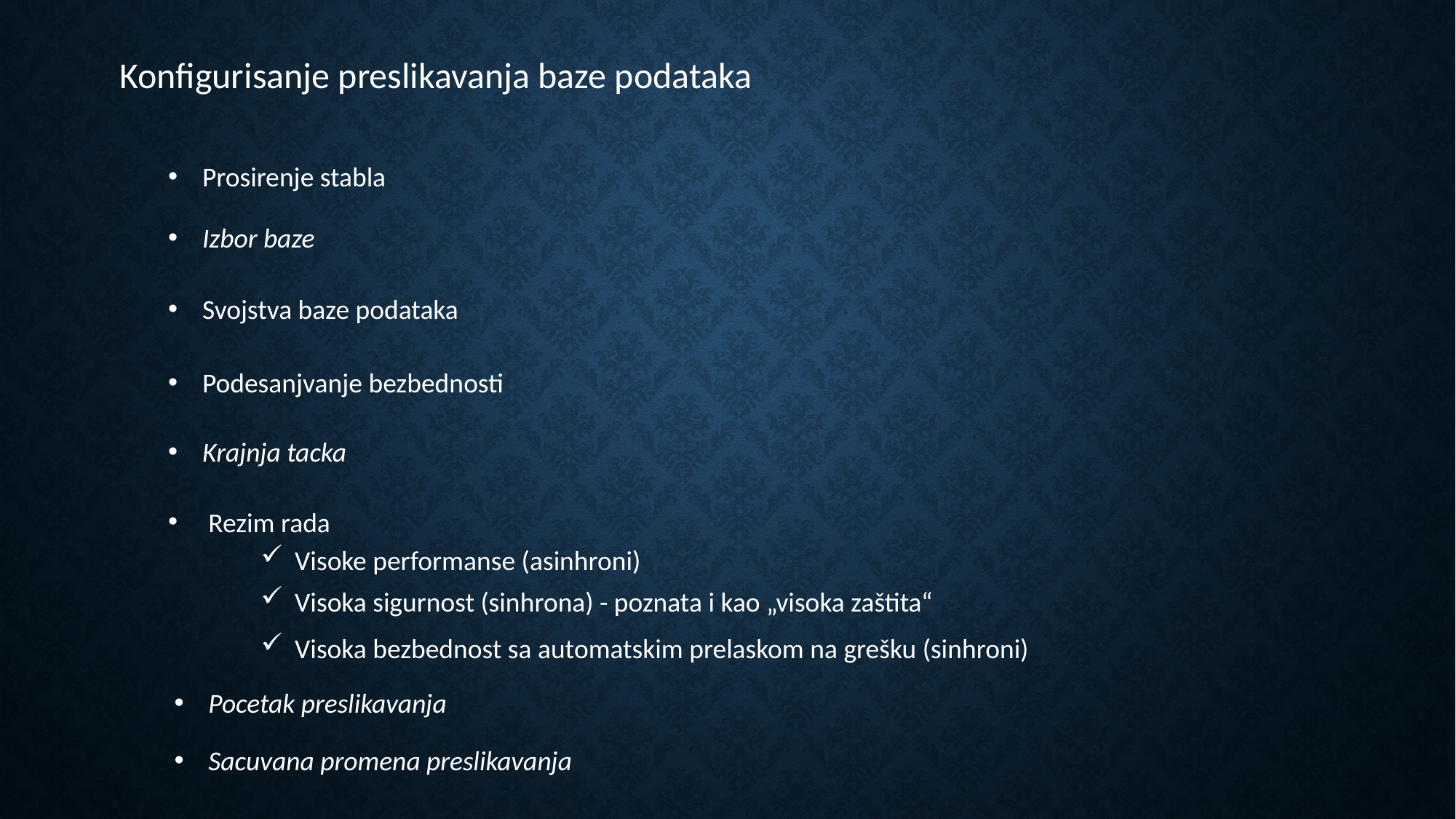

Konfigurisanje preslikavanja baze podataka
Prosirenje stabla
Izbor baze
Svojstva baze podataka
Podesanjvanje bezbednosti
Krajnja tacka
 Rezim rada
Visoke performanse (asinhroni)
Visoka sigurnost (sinhrona) - poznata i kao „visoka zaštita“
Visoka bezbednost sa automatskim prelaskom na grešku (sinhroni)
Pocetak preslikavanja
Sacuvana promena preslikavanja